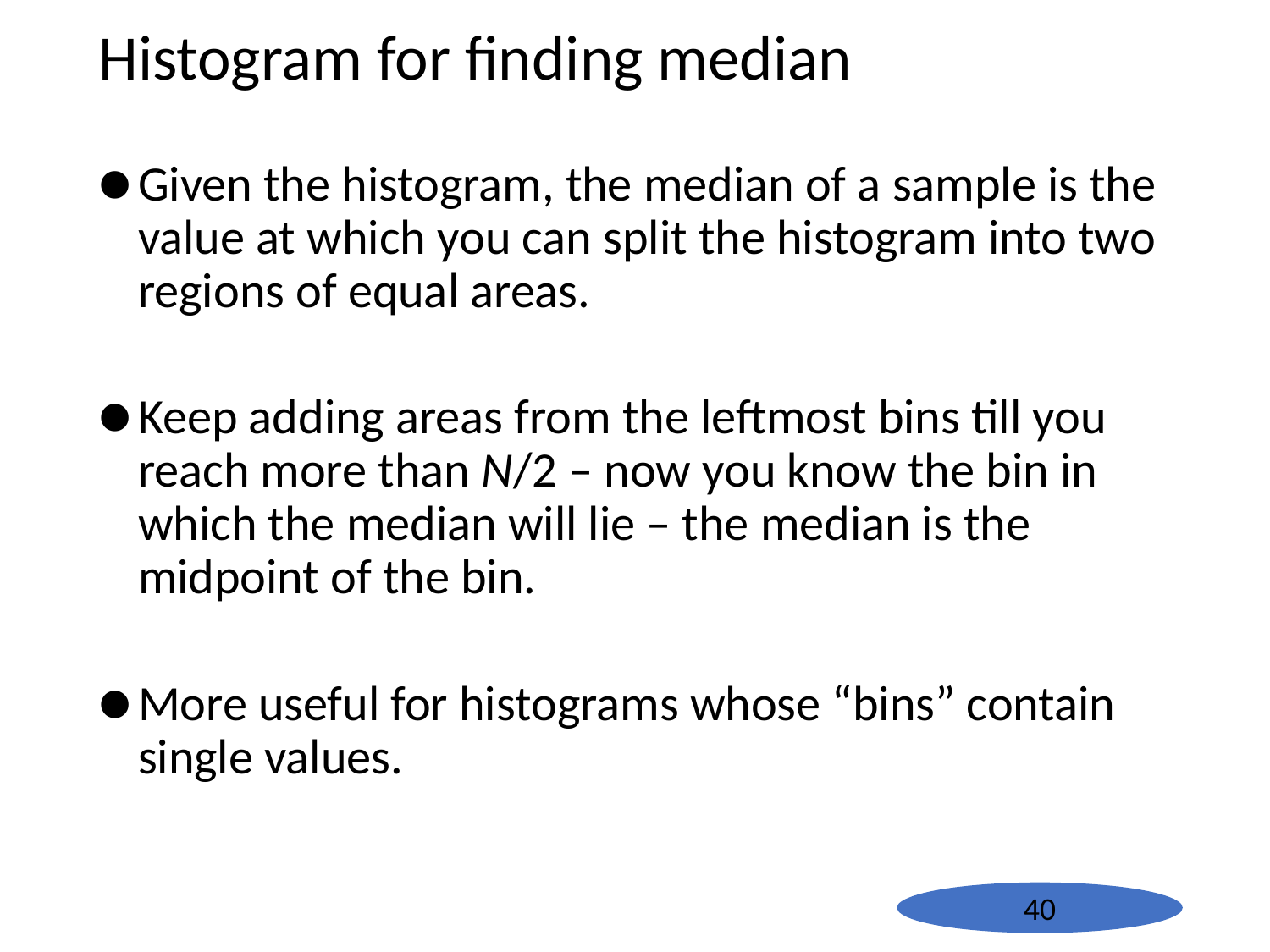

# Histogram for finding median
Given the histogram, the median of a sample is the value at which you can split the histogram into two regions of equal areas.

Keep adding areas from the leftmost bins till you reach more than N/2 – now you know the bin in which the median will lie – the median is the midpoint of the bin.

More useful for histograms whose “bins” contain single values.
40